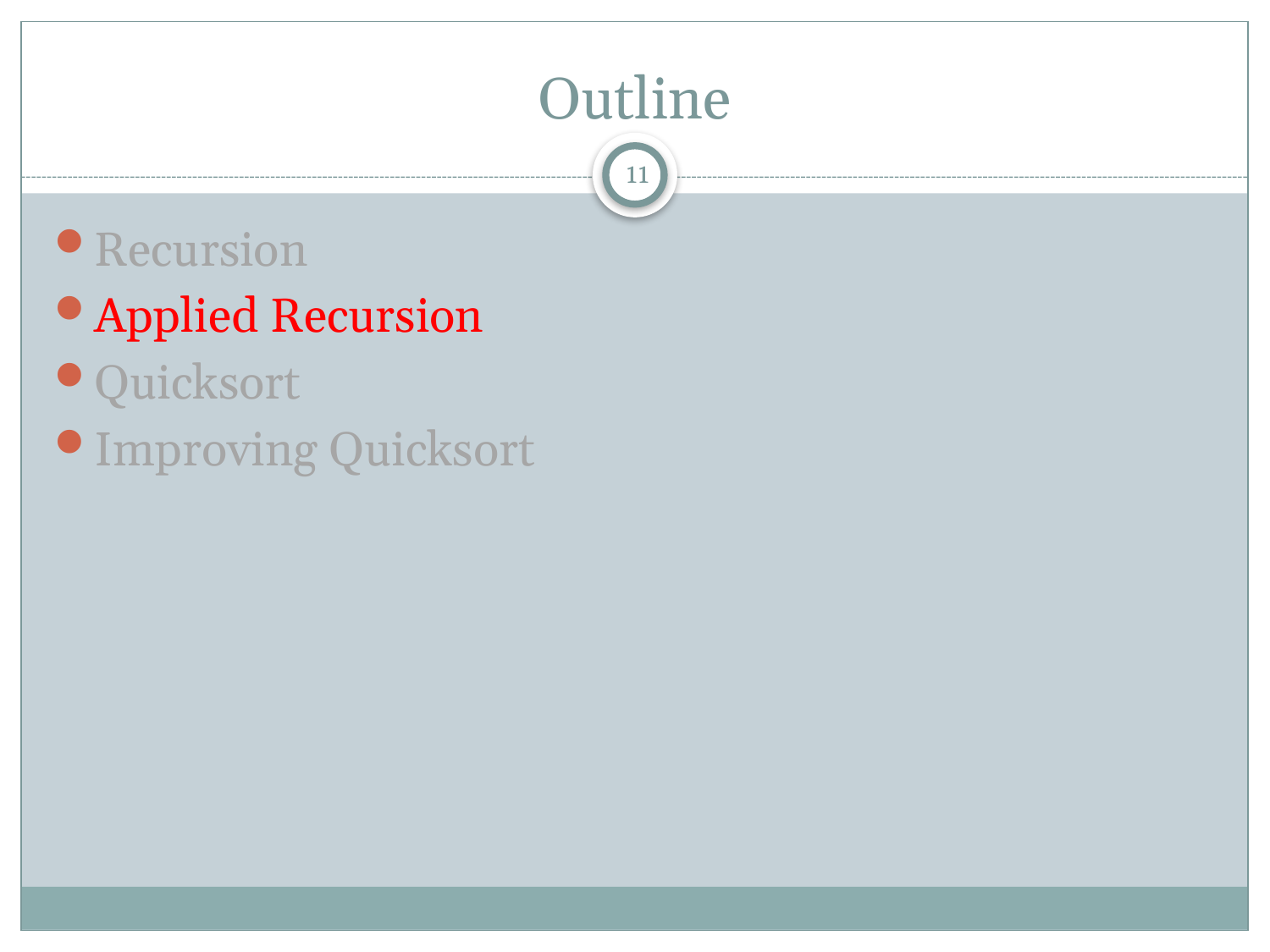

# Outline
11
Recursion
Applied Recursion
Quicksort
Improving Quicksort